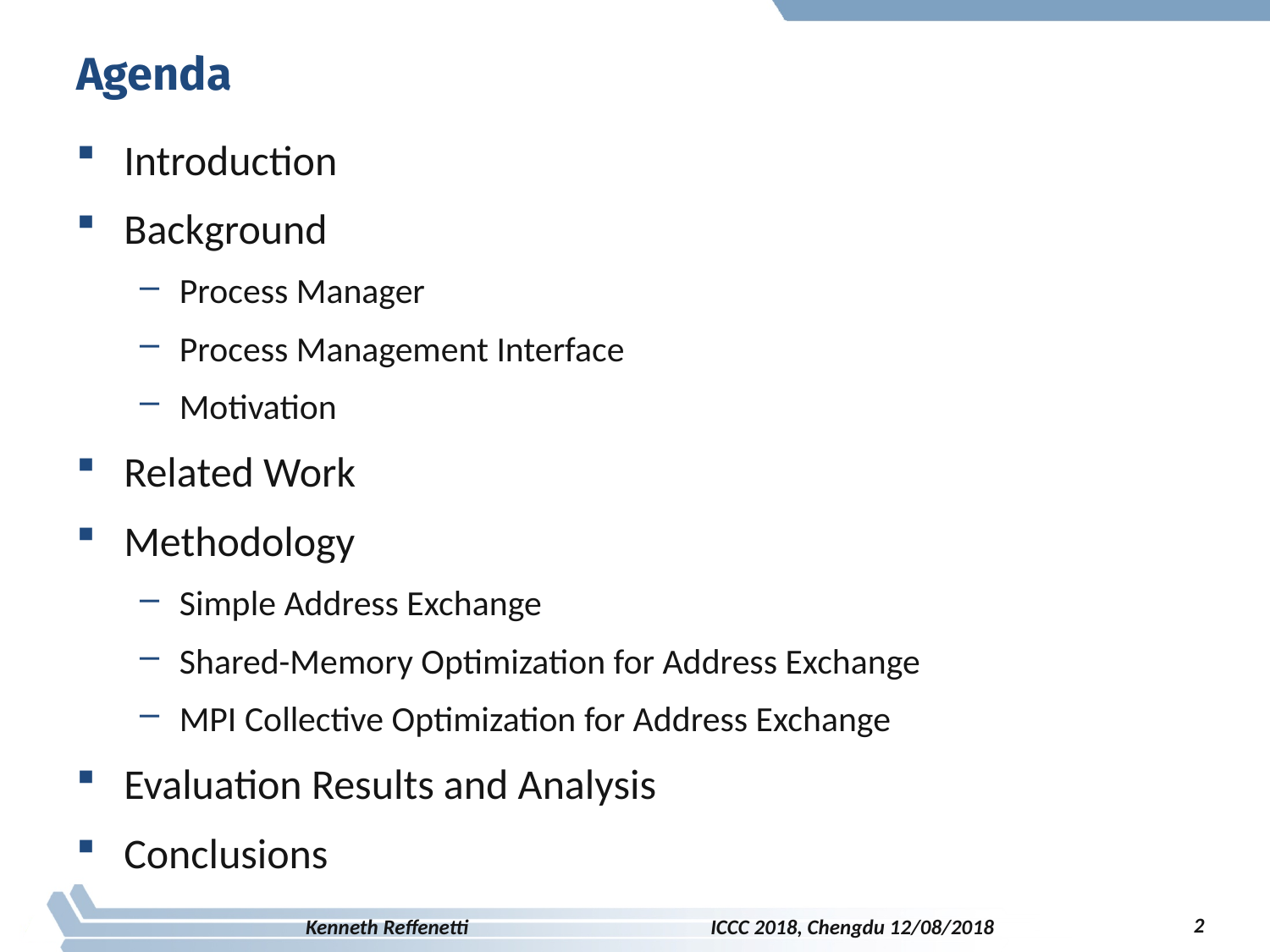

# Agenda
Introduction
Background
Process Manager
Process Management Interface
Motivation
Related Work
Methodology
Simple Address Exchange
Shared-Memory Optimization for Address Exchange
MPI Collective Optimization for Address Exchange
Evaluation Results and Analysis
Conclusions

2
Kenneth Reffenetti                                                  ICCC 2018, Chengdu 12/08/2018